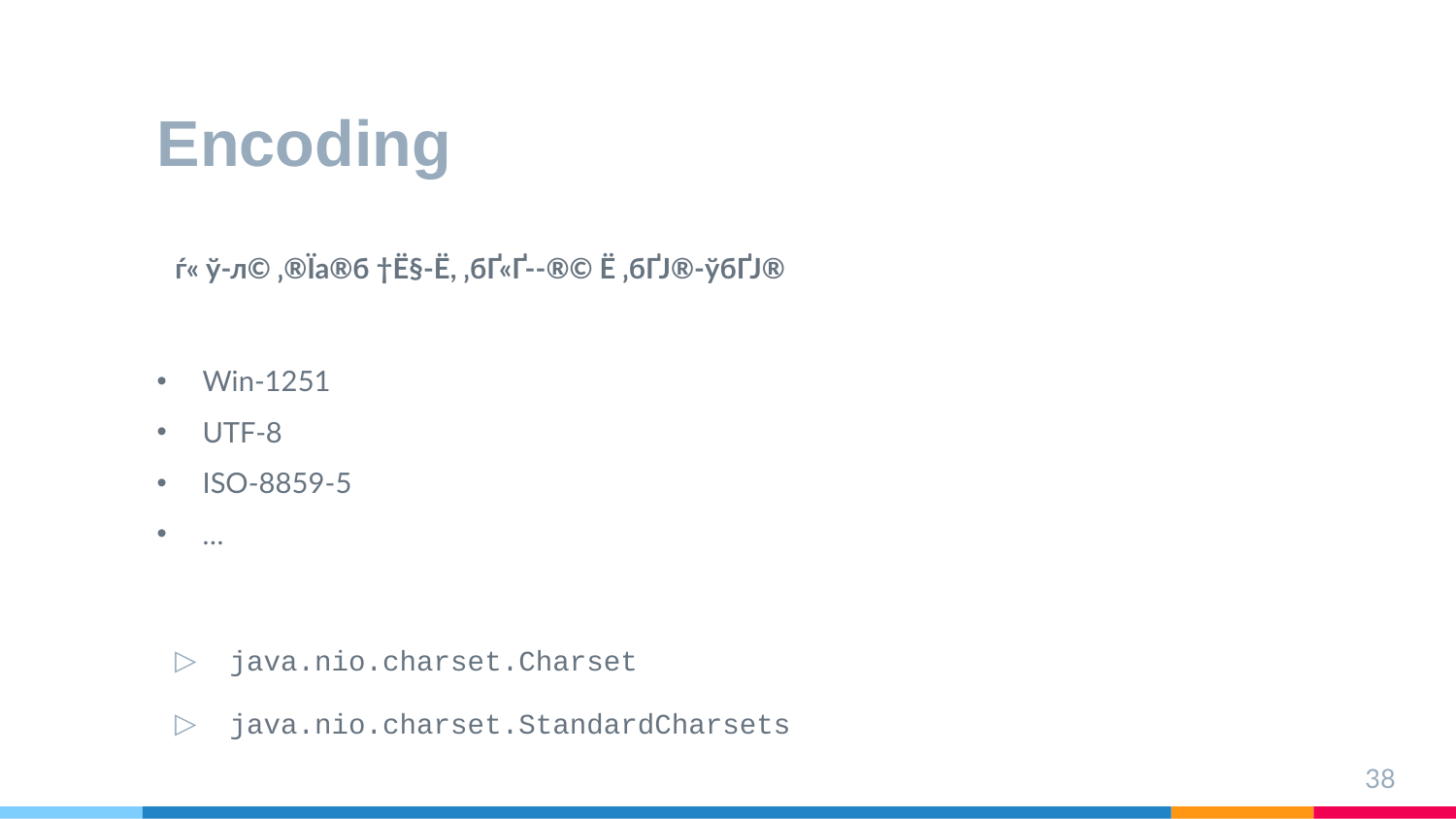

# Encoding
ѓ« ў-л© ‚®Їа®б †Ё§-Ё, ‚бҐ«Ґ--®© Ё ‚бҐЈ®-ўбҐЈ®

Win-1251
UTF-8
ISO-8859-5
…

java.nio.charset.Charset
java.nio.charset.StandardCharsets

38